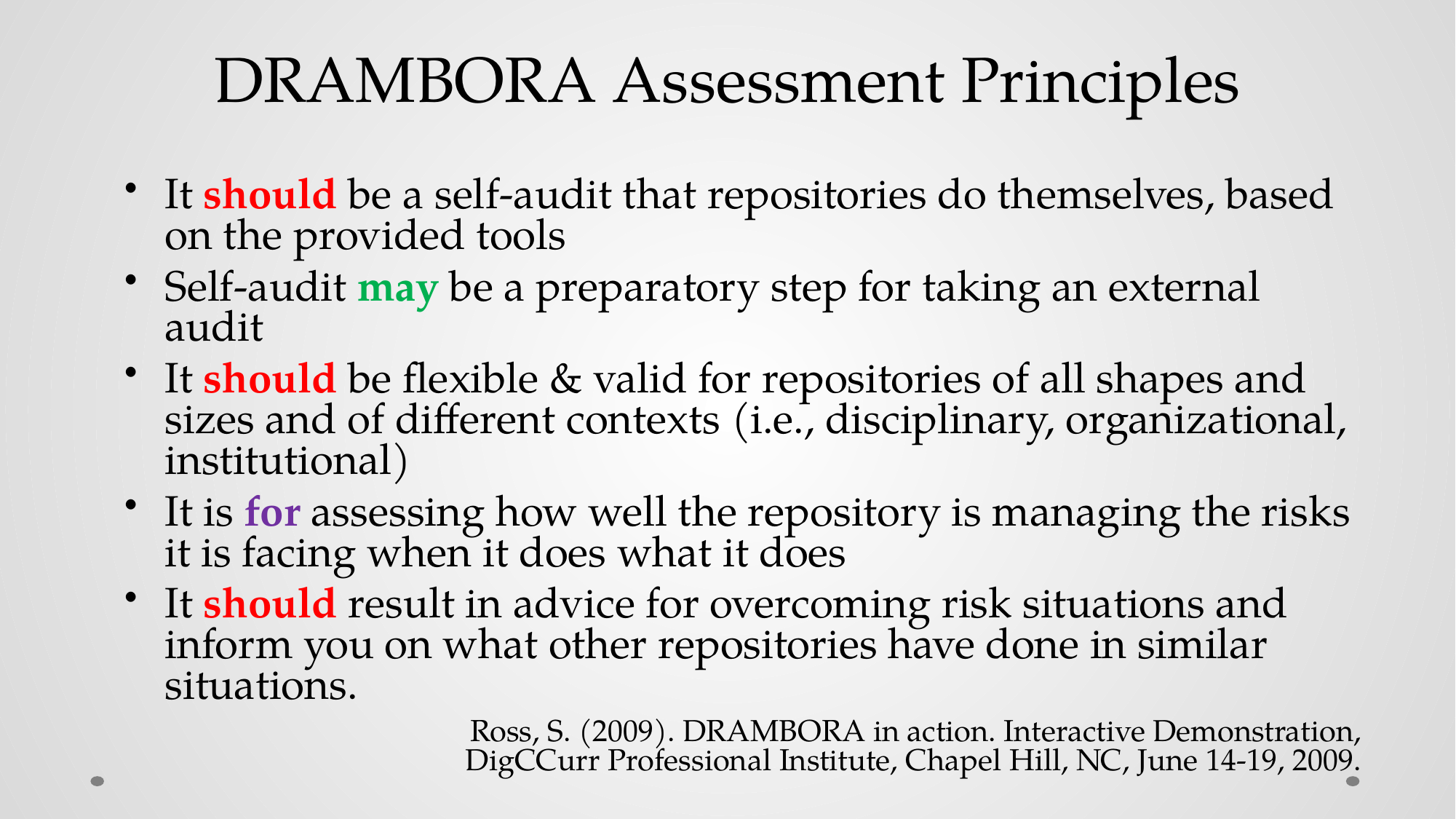

DRAMBORA Assessment Principles
It should be a self-audit that repositories do themselves, based on the provided tools
Self-audit may be a preparatory step for taking an external audit
It should be flexible & valid for repositories of all shapes and sizes and of different contexts (i.e., disciplinary, organizational, institutional)
It is for assessing how well the repository is managing the risks it is facing when it does what it does
It should result in advice for overcoming risk situations and inform you on what other repositories have done in similar situations.
Ross, S. (2009). DRAMBORA in action. Interactive Demonstration,
DigCCurr Professional Institute, Chapel Hill, NC, June 14-19, 2009.